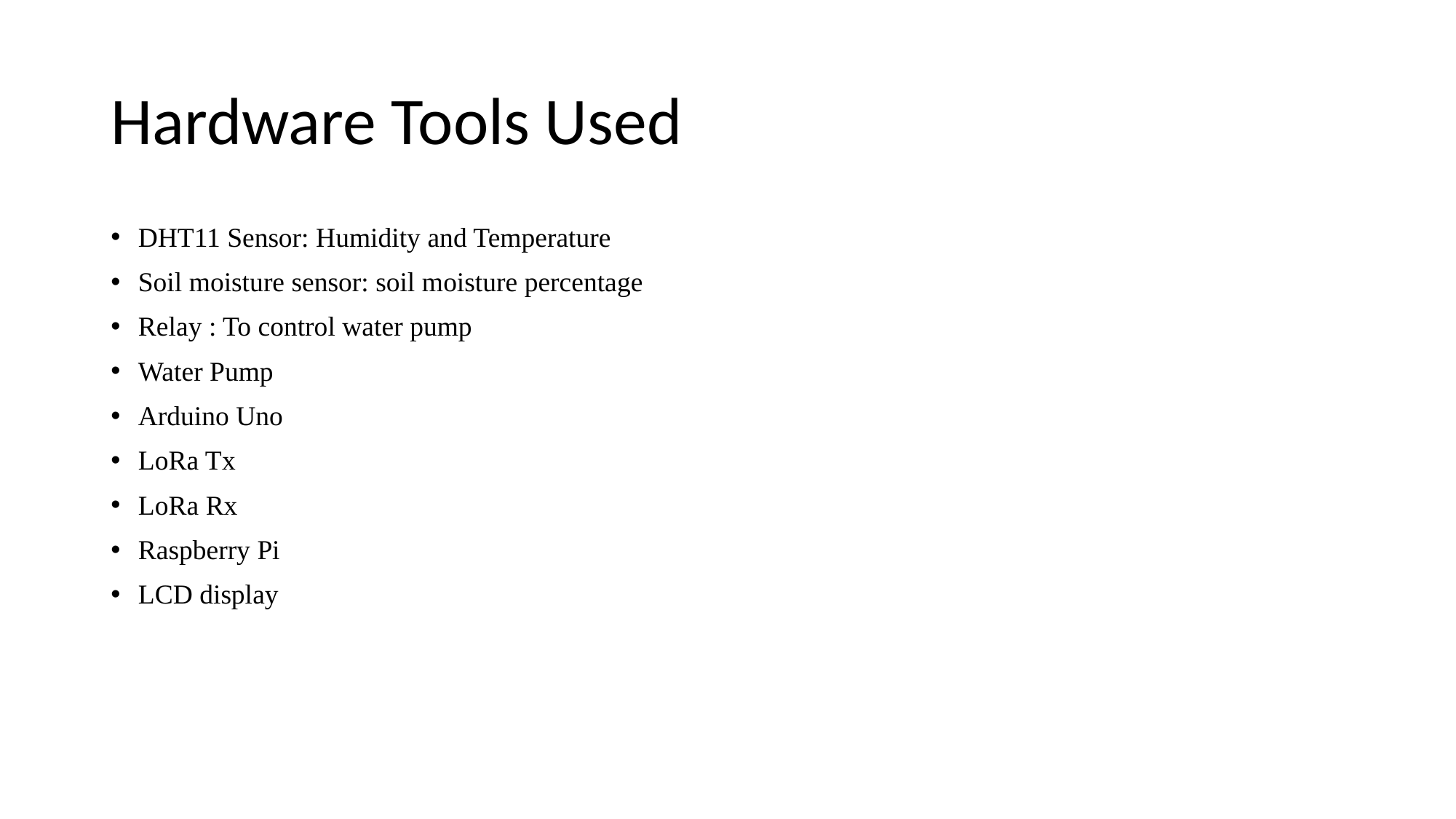

# Hardware Tools Used
DHT11 Sensor: Humidity and Temperature
Soil moisture sensor: soil moisture percentage
Relay : To control water pump
Water Pump
Arduino Uno
LoRa Tx
LoRa Rx
Raspberry Pi
LCD display